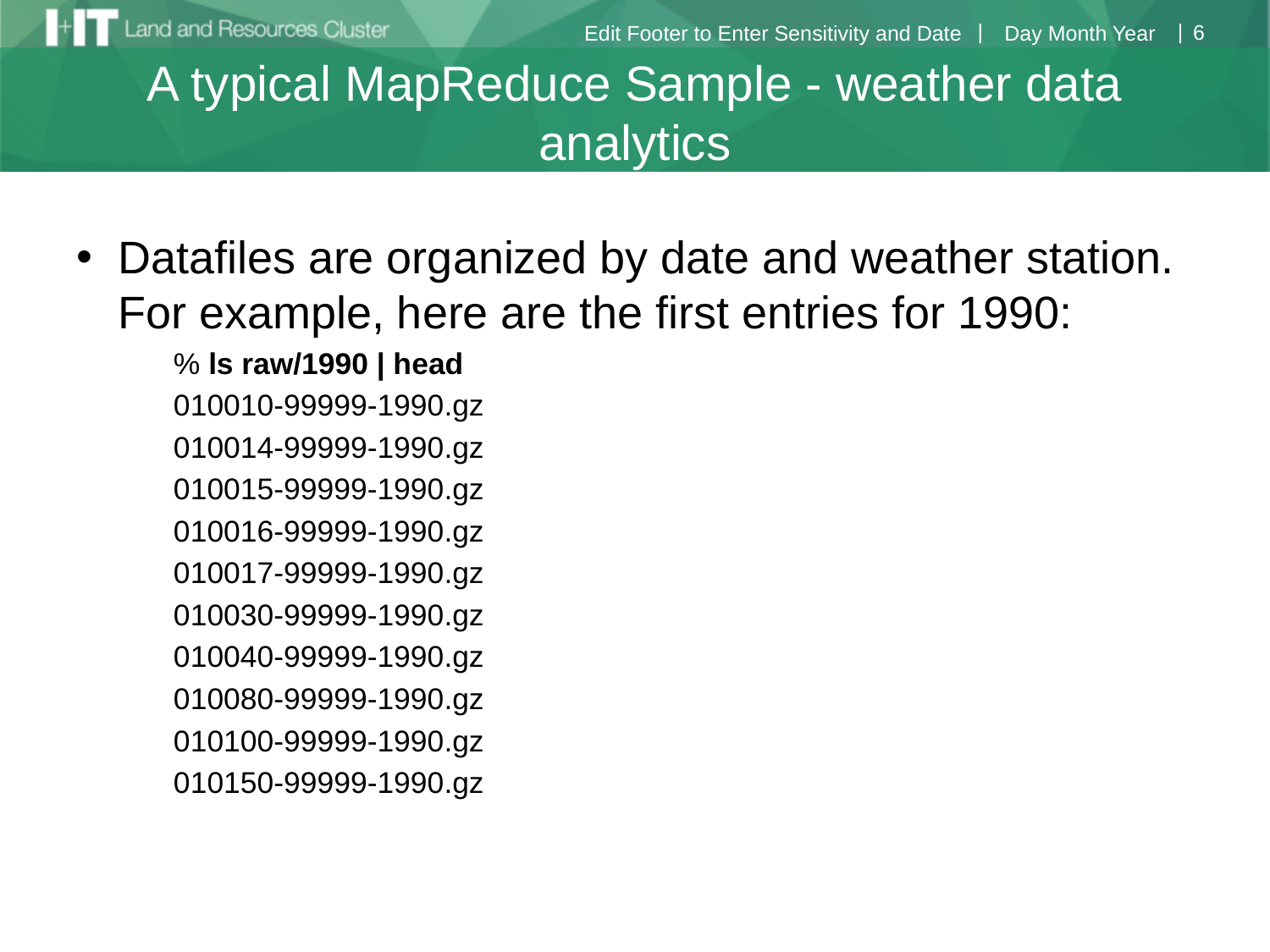

6
Day Month Year
Edit Footer to Enter Sensitivity and Date
# A typical MapReduce Sample - weather data analytics
Datafiles are organized by date and weather station. For example, here are the first entries for 1990:
% ls raw/1990 | head
010010-99999-1990.gz
010014-99999-1990.gz
010015-99999-1990.gz
010016-99999-1990.gz
010017-99999-1990.gz
010030-99999-1990.gz
010040-99999-1990.gz
010080-99999-1990.gz
010100-99999-1990.gz
010150-99999-1990.gz